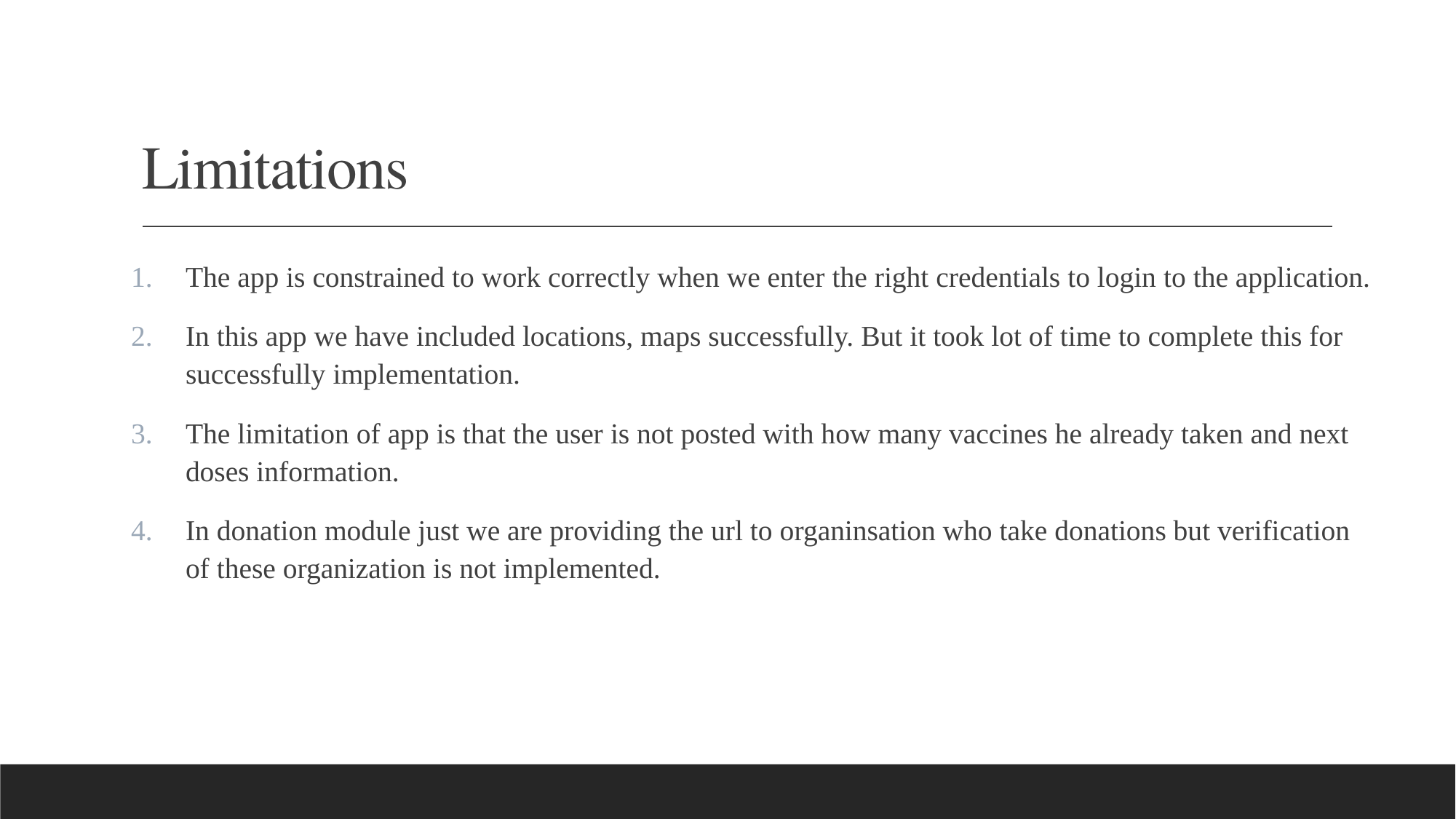

# Limitations
The app is constrained to work correctly when we enter the right credentials to login to the application.
In this app we have included locations, maps successfully. But it took lot of time to complete this for successfully implementation.
The limitation of app is that the user is not posted with how many vaccines he already taken and next doses information.
In donation module just we are providing the url to organinsation who take donations but verification of these organization is not implemented.